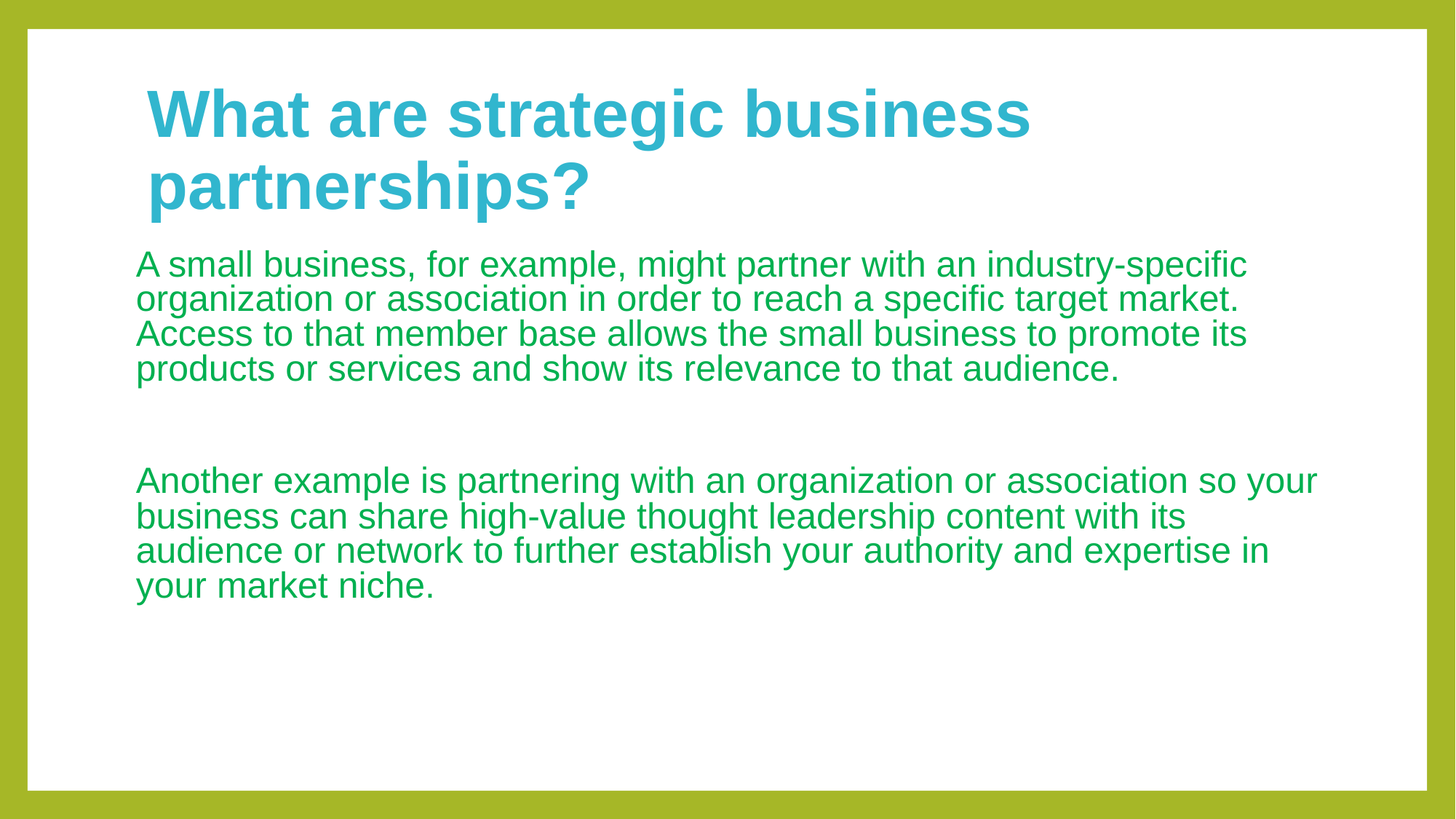

# What are strategic business partnerships?
A small business, for example, might partner with an industry-specific organization or association in order to reach a specific target market. Access to that member base allows the small business to promote its products or services and show its relevance to that audience.

Another example is partnering with an organization or association so your business can share high-value thought leadership content with its audience or network to further establish your authority and expertise in your market niche.